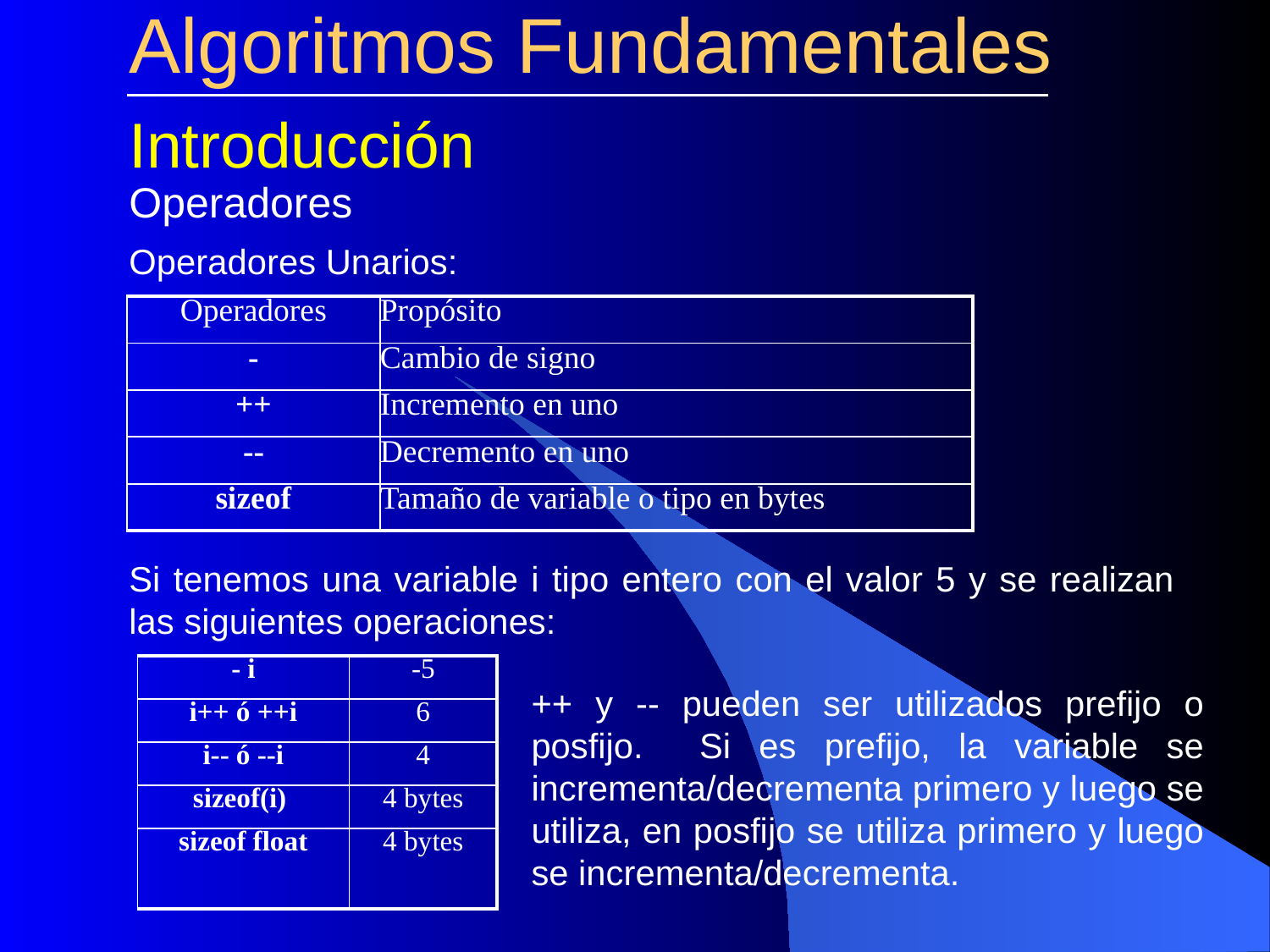

# Algoritmos Fundamentales
Introducción
Operadores
Operadores Unarios:
| Operadores | Propósito |
| --- | --- |
| - | Cambio de signo |
| ++ | Incremento en uno |
| -- | Decremento en uno |
| sizeof | Tamaño de variable o tipo en bytes |
Si tenemos una variable i tipo entero con el valor 5 y se realizan las siguientes operaciones:
| - i | -5 |
| --- | --- |
| i++ ó ++i | 6 |
| i-- ó --i | 4 |
| sizeof(i) | 4 bytes |
| sizeof float | 4 bytes |
++ y -- pueden ser utilizados prefijo o posfijo.  Si es prefijo, la variable se incrementa/decrementa primero y luego se utiliza, en posfijo se utiliza primero y luego se incrementa/decrementa.